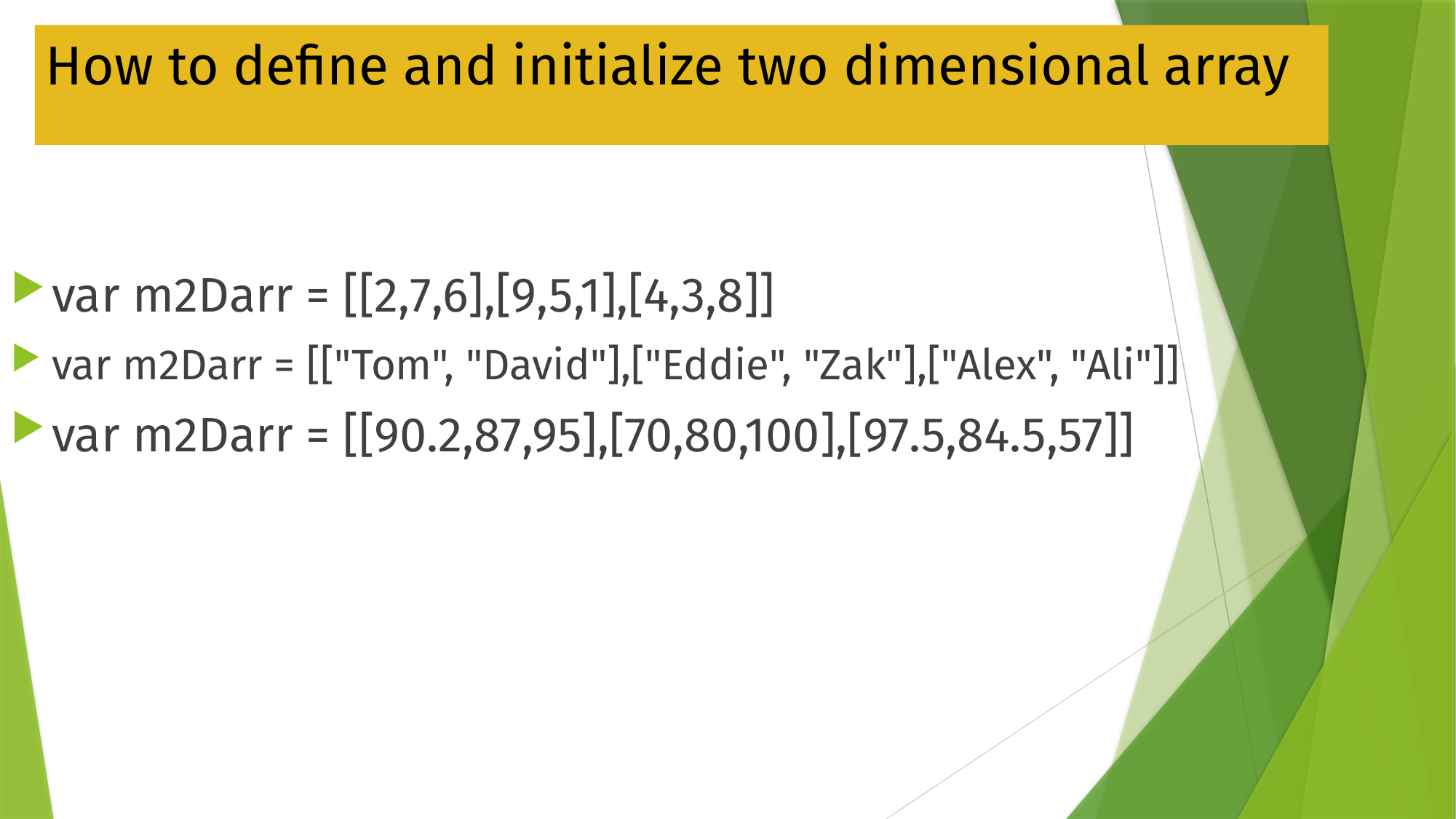

# How to define and initialize two dimensional array
var m2Darr = [[2,7,6],[9,5,1],[4,3,8]]
var m2Darr = [["Tom", "David"],["Eddie", "Zak"],["Alex", "Ali"]]
var m2Darr = [[90.2,87,95],[70,80,100],[97.5,84.5,57]]